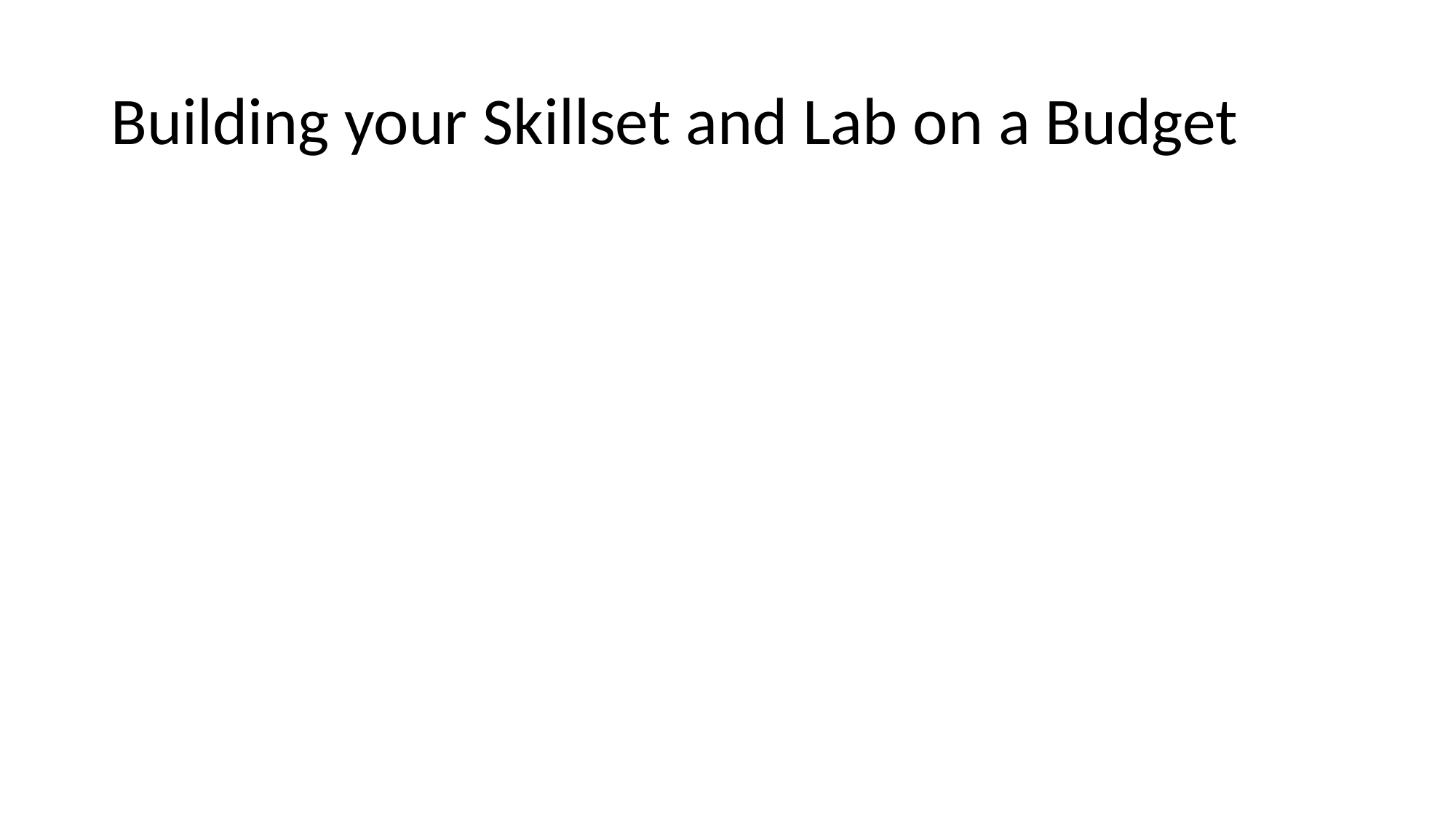

# Building your Skillset and Lab on a Budget